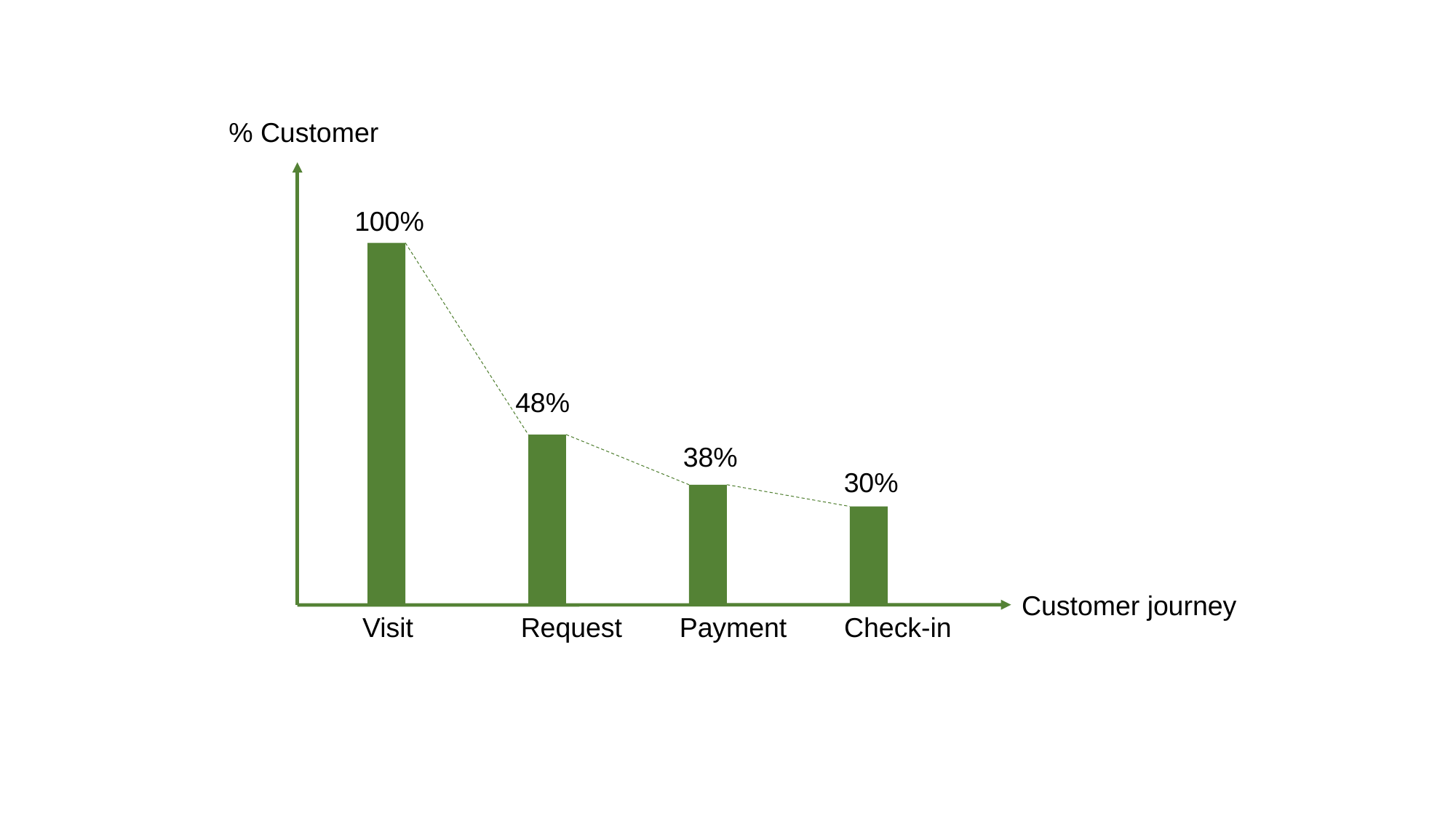

% Customer
100%

48%
38%

30%

Customer journey
Visit
Request
Payment
Check-in